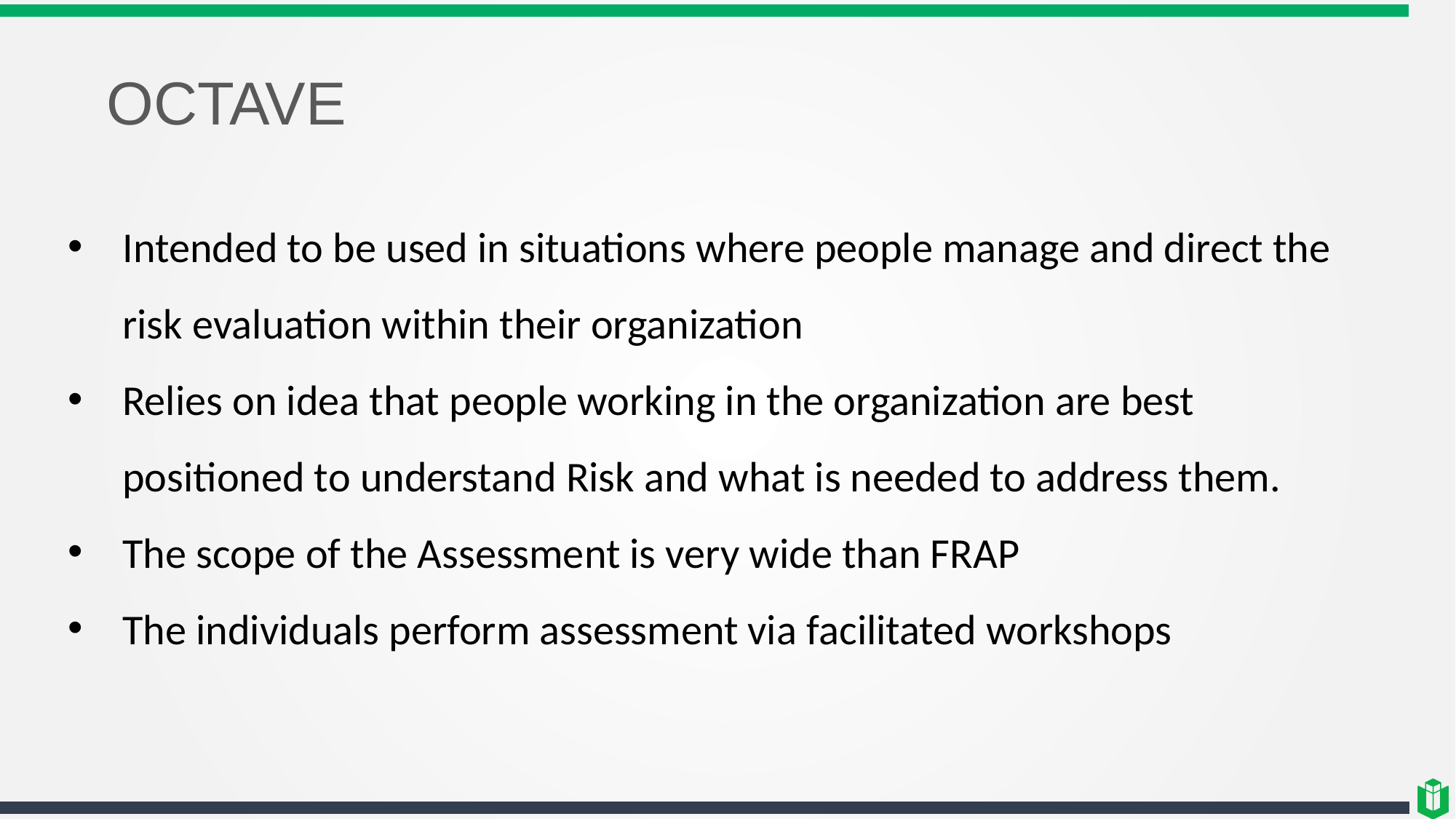

# OCTAVE
Intended to be used in situations where people manage and direct the risk evaluation within their organization
Relies on idea that people working in the organization are best positioned to understand Risk and what is needed to address them.
The scope of the Assessment is very wide than FRAP
The individuals perform assessment via facilitated workshops